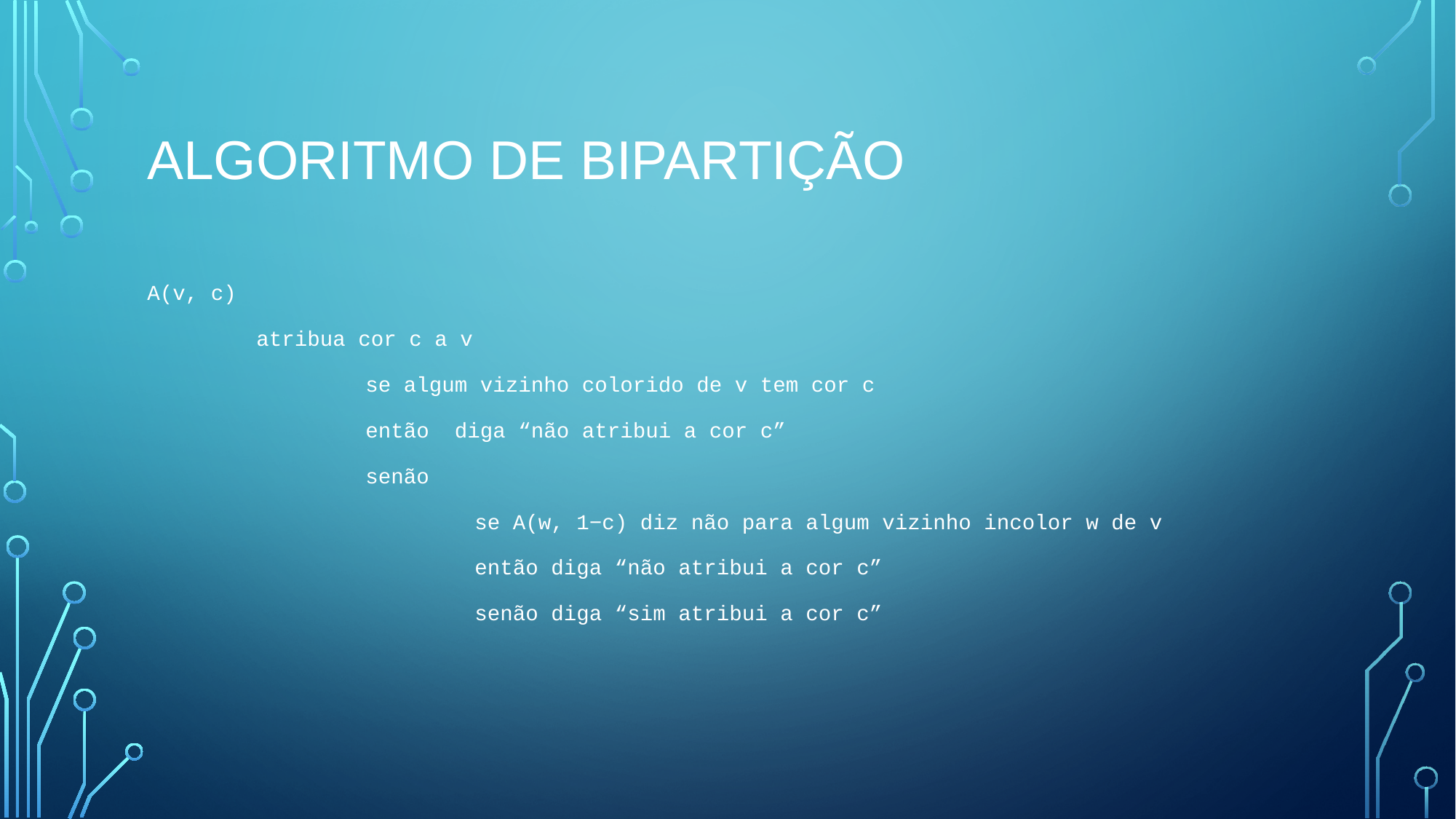

# Algoritmo de bipartição
A(v, c)
	atribua cor c a v
		se algum vizinho colorido de v tem cor c
		então  diga “não atribui a cor c”
		senão
			se A(w, 1−c) diz não para algum vizinho incolor w de v
			então diga “não atribui a cor c”
			senão diga “sim atribui a cor c”